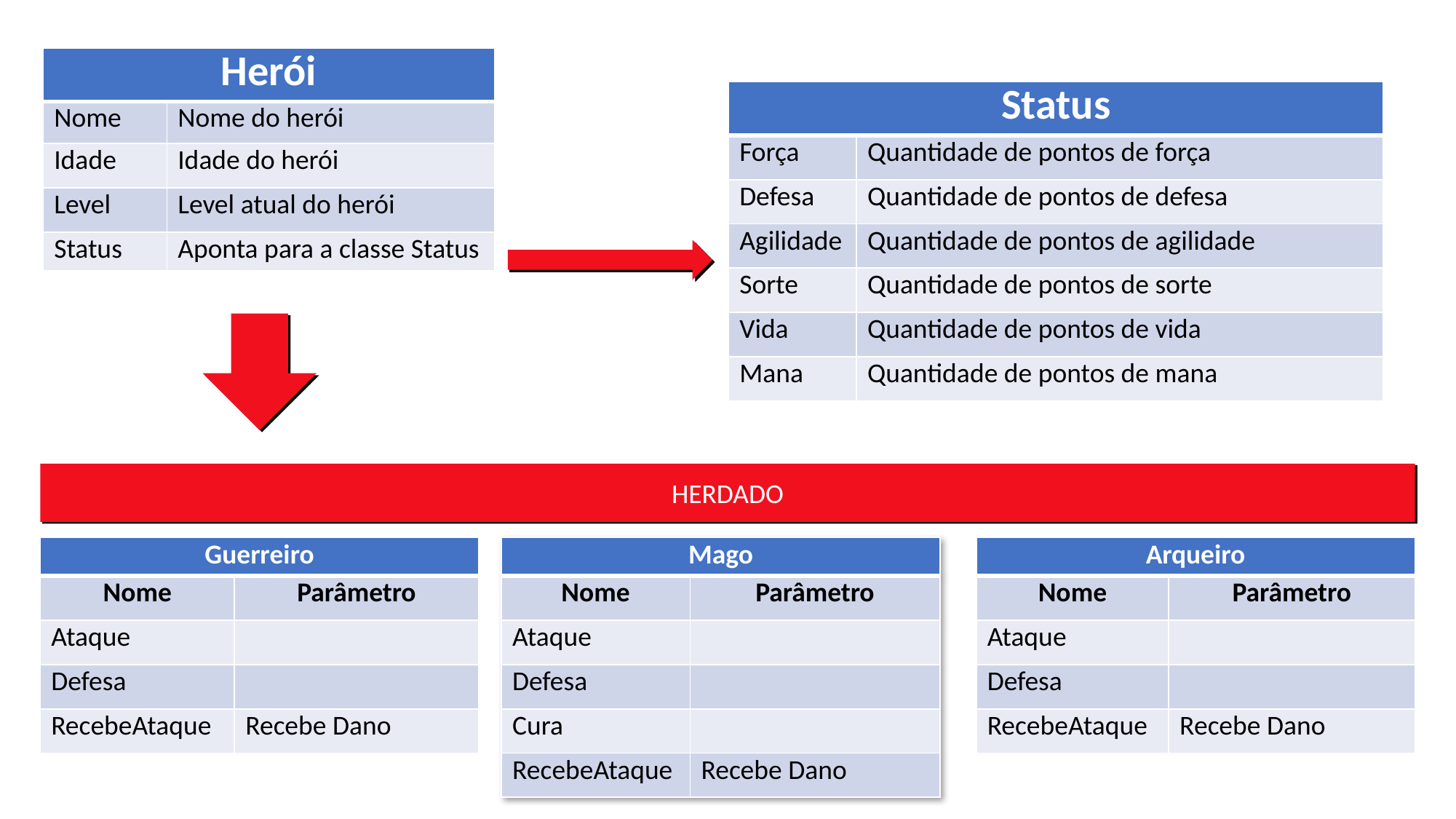

| Herói |  |
| --- | --- |
| Nome | Nome do herói |
| Idade | Idade do herói |
| Level | Level atual do herói |
| Status | Aponta para a classe Status |
| Status |  |
| --- | --- |
| Força | Quantidade de pontos de força |
| Defesa | Quantidade de pontos de defesa |
| Agilidade | Quantidade de pontos de agilidade |
| Sorte | Quantidade de pontos de sorte |
| Vida | Quantidade de pontos de vida |
| Mana | Quantidade de pontos de mana |

HERDADO
| Guerreiro |  |
| --- | --- |
| Nome | Parâmetro |
| Ataque |  |
| Defesa |  |
| RecebeAtaque | Recebe Dano |
| Mago |  |
| --- | --- |
| Nome | Parâmetro |
| Ataque |  |
| Defesa |  |
| Cura |  |
| RecebeAtaque | Recebe Dano |
| Arqueiro |  |
| --- | --- |
| Nome | Parâmetro |
| Ataque |  |
| Defesa |  |
| RecebeAtaque | Recebe Dano |